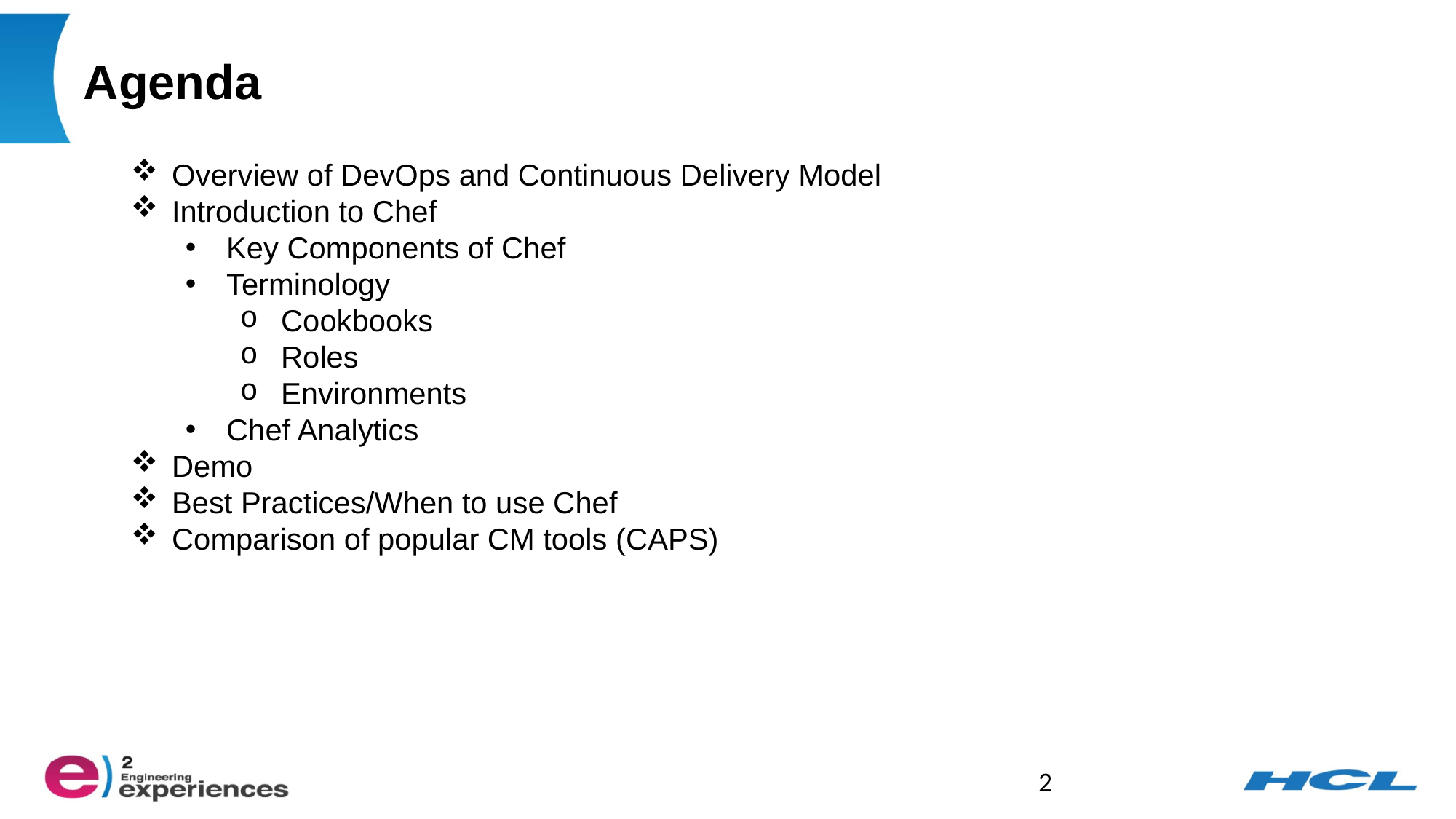

# Agenda
Overview of DevOps and Continuous Delivery Model
Introduction to Chef
Key Components of Chef
Terminology
Cookbooks
Roles
Environments
Chef Analytics
Demo
Best Practices/When to use Chef
Comparison of popular CM tools (CAPS)
2